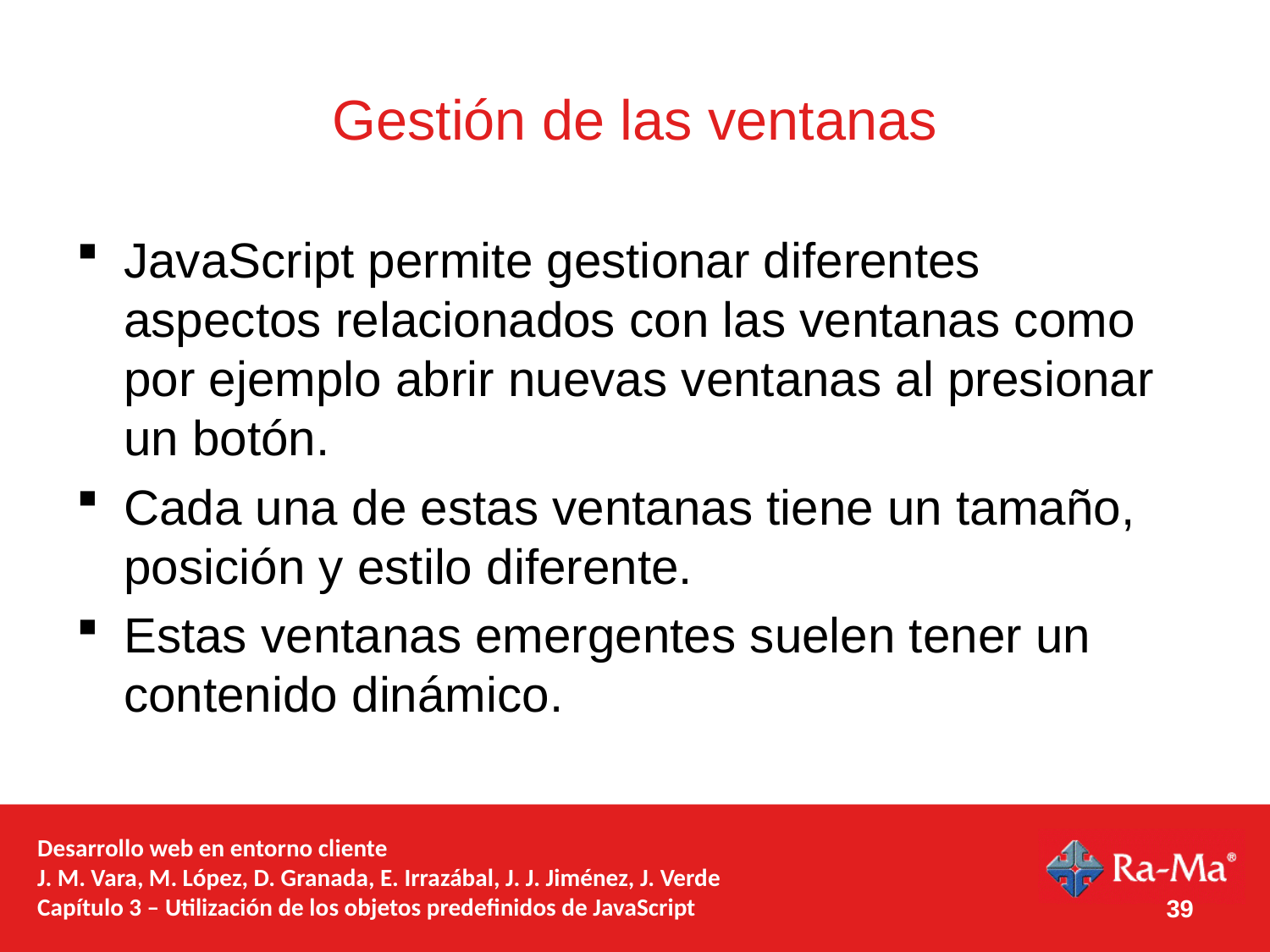

# Gestión de las ventanas
JavaScript permite gestionar diferentes aspectos relacionados con las ventanas como por ejemplo abrir nuevas ventanas al presionar un botón.
Cada una de estas ventanas tiene un tamaño, posición y estilo diferente.
Estas ventanas emergentes suelen tener un contenido dinámico.
Desarrollo web en entorno cliente
J. M. Vara, M. López, D. Granada, E. Irrazábal, J. J. Jiménez, J. Verde
Capítulo 3 – Utilización de los objetos predefinidos de JavaScript
39